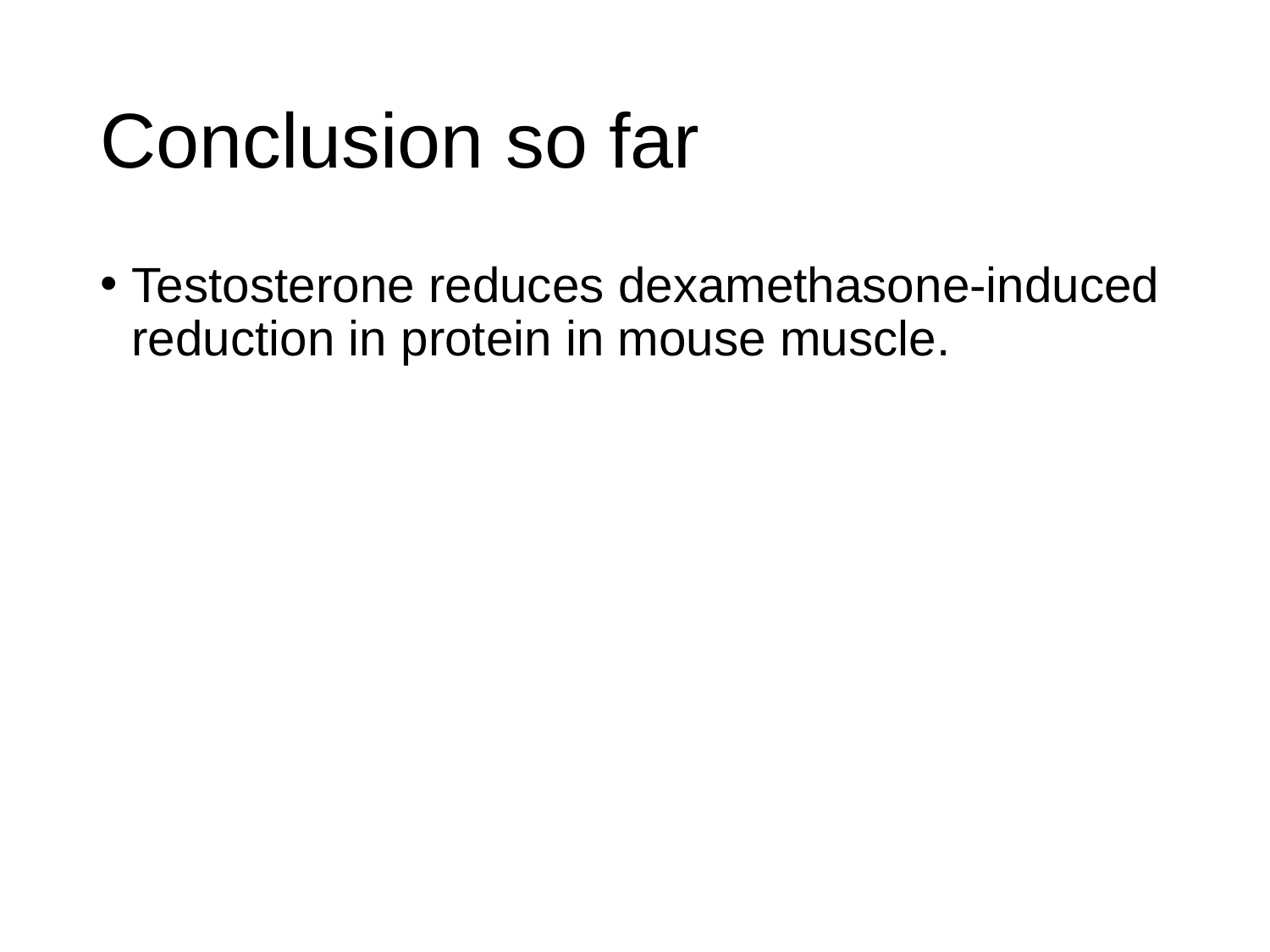

# Conclusion so far
Testosterone reduces dexamethasone-induced reduction in protein in mouse muscle.